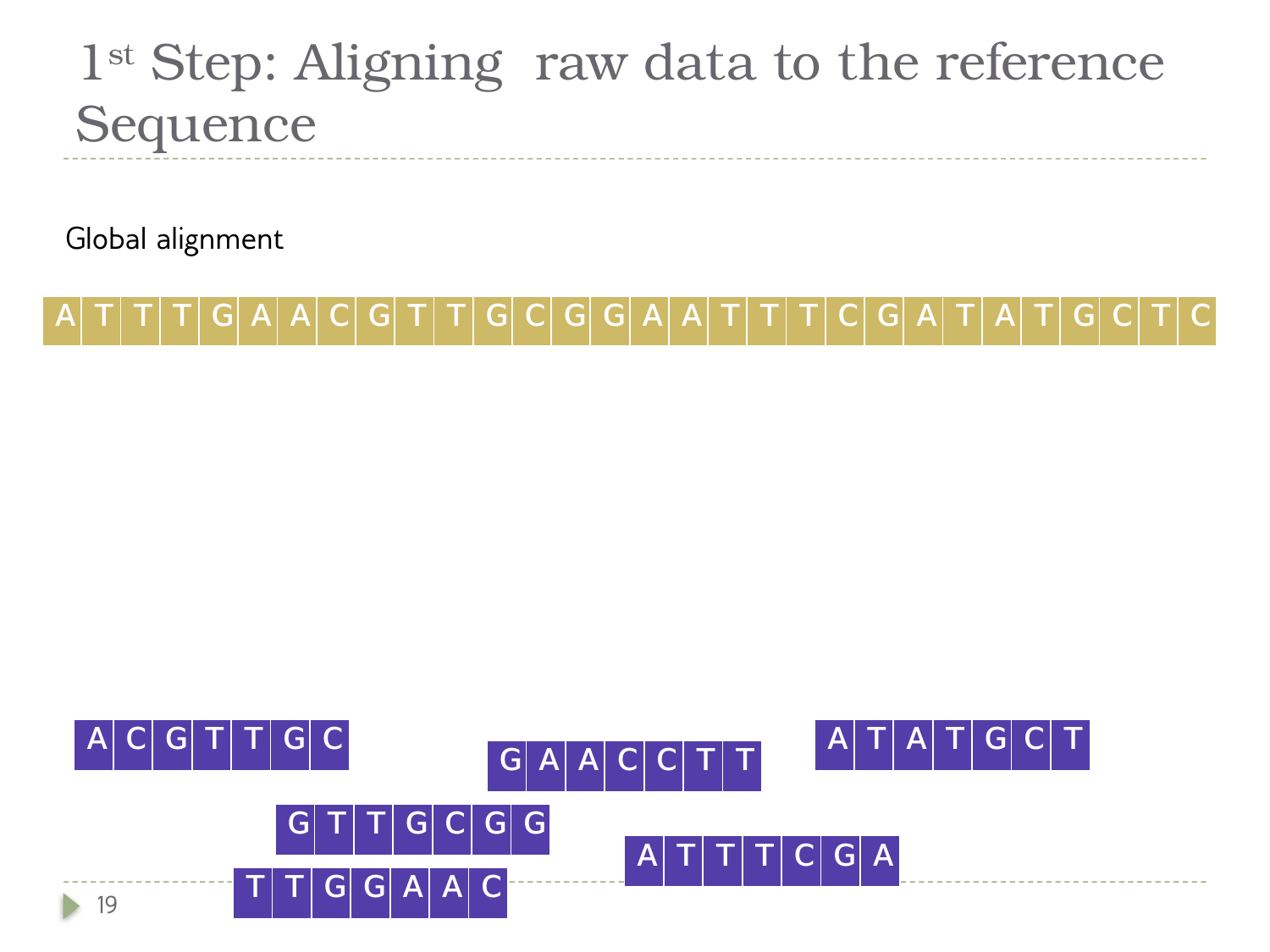

# 1st Step: Aligning  raw data to the reference Sequence

Global alignment
| A | T | T | T | G | A | A | C | G | T | T | G | C | G | G | A | A | T | T | T | C | G | A | T | A | T | G | C | T | C |
| --- | --- | --- | --- | --- | --- | --- | --- | --- | --- | --- | --- | --- | --- | --- | --- | --- | --- | --- | --- | --- | --- | --- | --- | --- | --- | --- | --- | --- | --- |
| A | C | G | T | T | G | C |
| --- | --- | --- | --- | --- | --- | --- |
| A | T | A | T | G | C | T |
| --- | --- | --- | --- | --- | --- | --- |
| G | A | A | C | C | T | T |
| --- | --- | --- | --- | --- | --- | --- |
| G | T | T | G | C | G | G |
| --- | --- | --- | --- | --- | --- | --- |
| A | T | T | T | C | G | A |
| --- | --- | --- | --- | --- | --- | --- |
| T | T | G | G | A | A | C |
| --- | --- | --- | --- | --- | --- | --- |
19